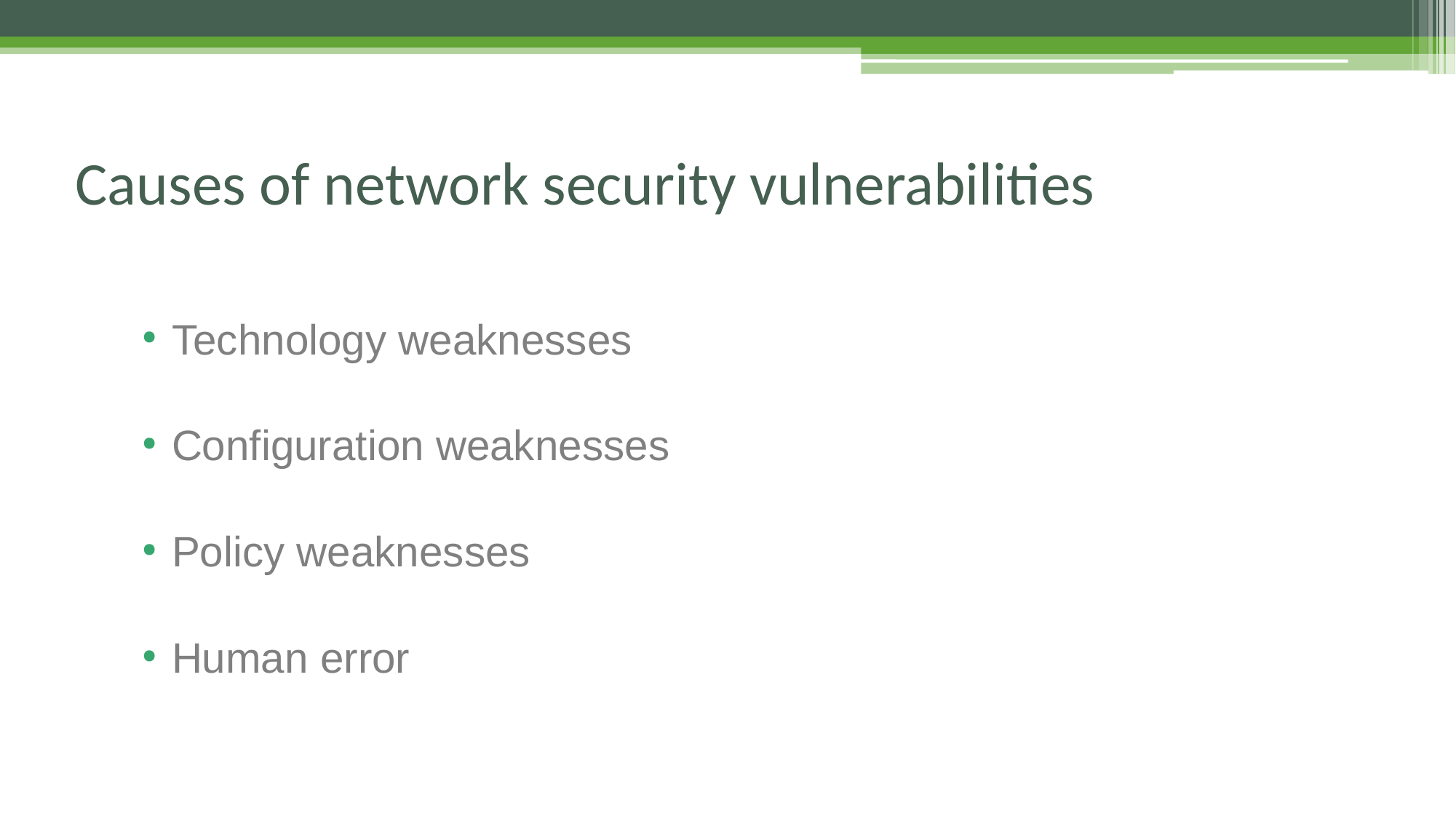

# Causes of network security vulnerabilities
Technology weaknesses
Configuration weaknesses
Policy weaknesses
Human error